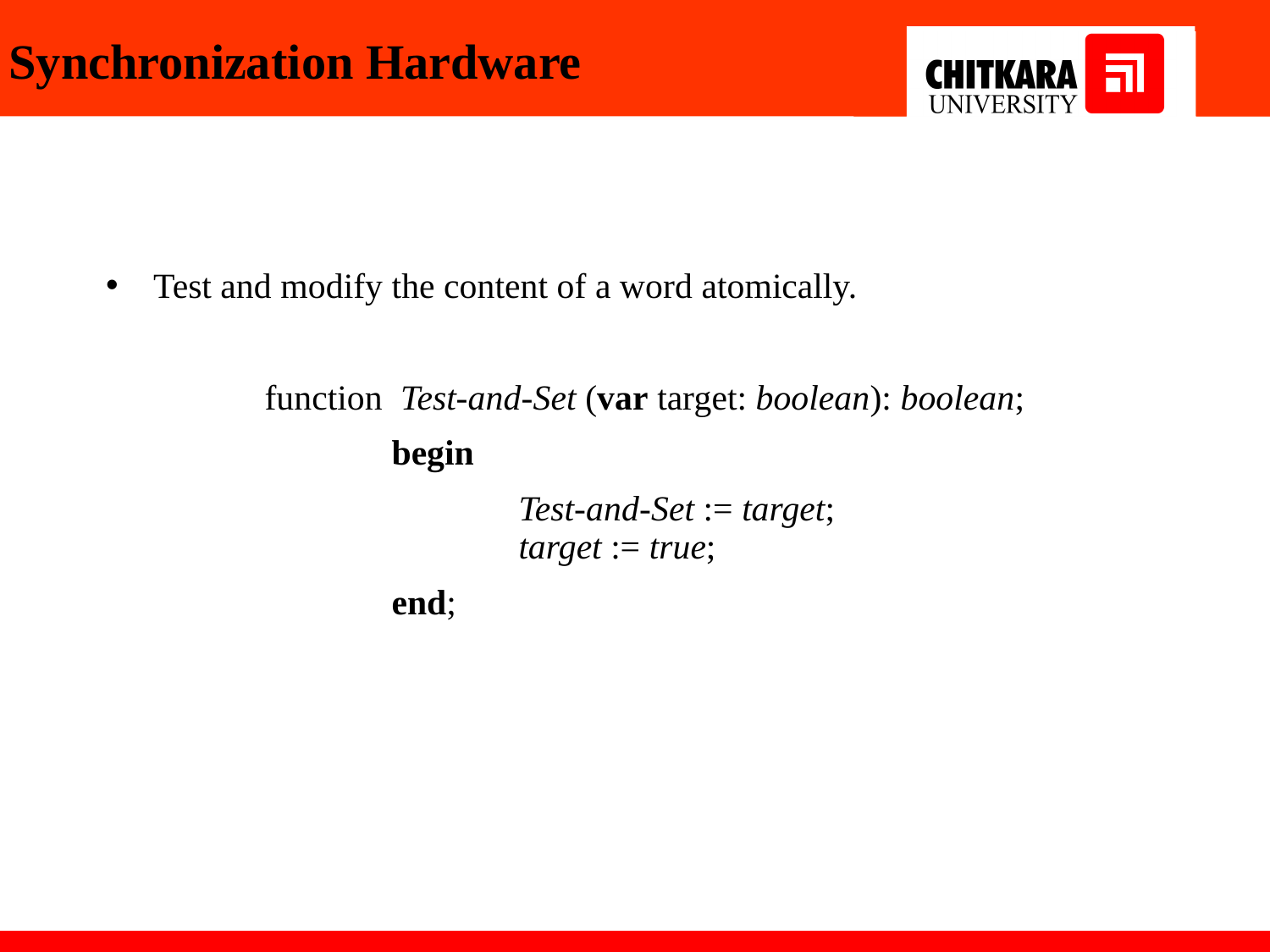

# Synchronization Hardware
Test and modify the content of a word atomically.

		function  Test-and-Set (var target: boolean): boolean;
			begin
				Test-and-Set := target;
			target := true;
			end;